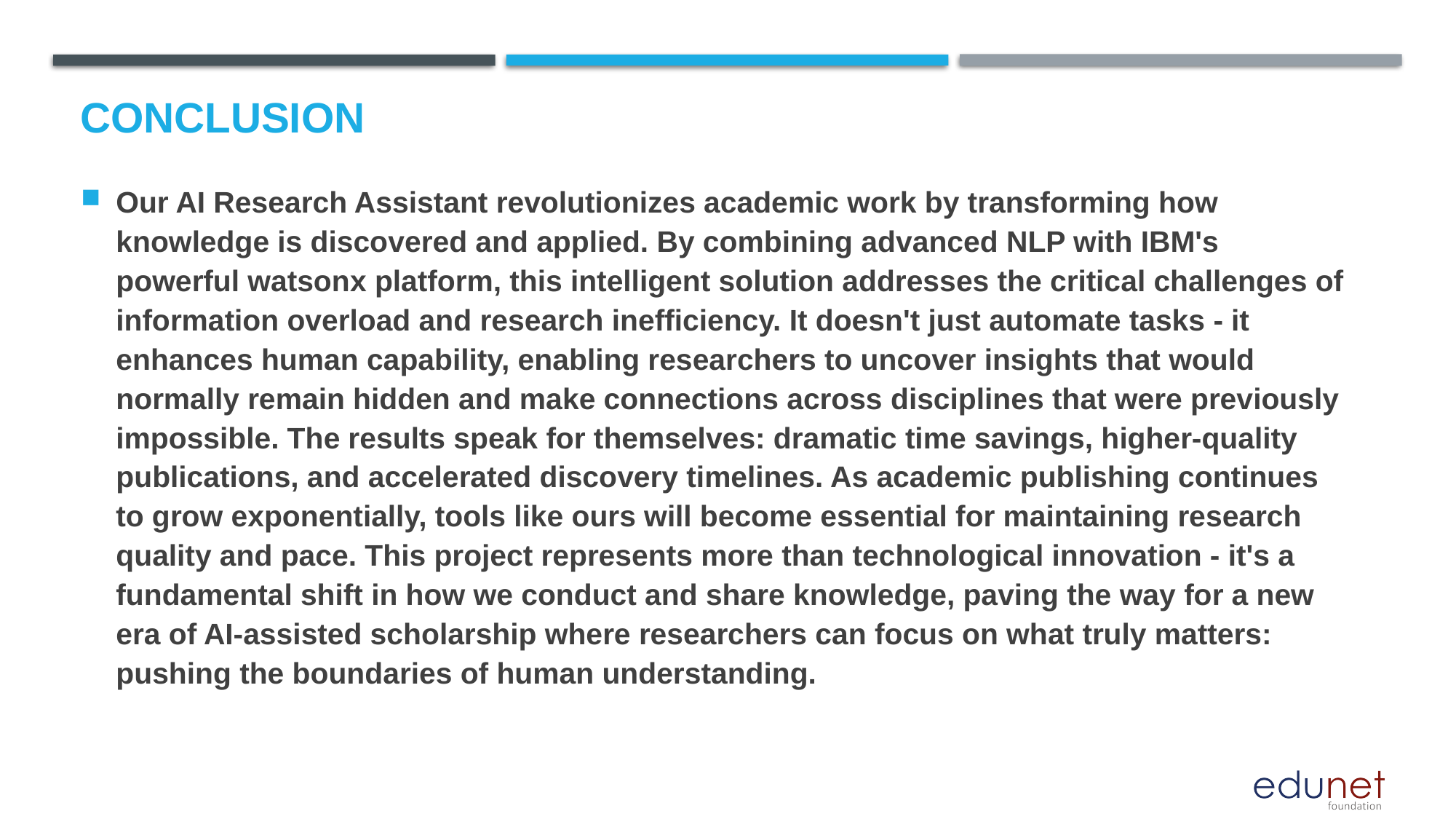

# Conclusion
Our AI Research Assistant revolutionizes academic work by transforming how knowledge is discovered and applied. By combining advanced NLP with IBM's powerful watsonx platform, this intelligent solution addresses the critical challenges of information overload and research inefficiency. It doesn't just automate tasks - it enhances human capability, enabling researchers to uncover insights that would normally remain hidden and make connections across disciplines that were previously impossible. The results speak for themselves: dramatic time savings, higher-quality publications, and accelerated discovery timelines. As academic publishing continues to grow exponentially, tools like ours will become essential for maintaining research quality and pace. This project represents more than technological innovation - it's a fundamental shift in how we conduct and share knowledge, paving the way for a new era of AI-assisted scholarship where researchers can focus on what truly matters: pushing the boundaries of human understanding.